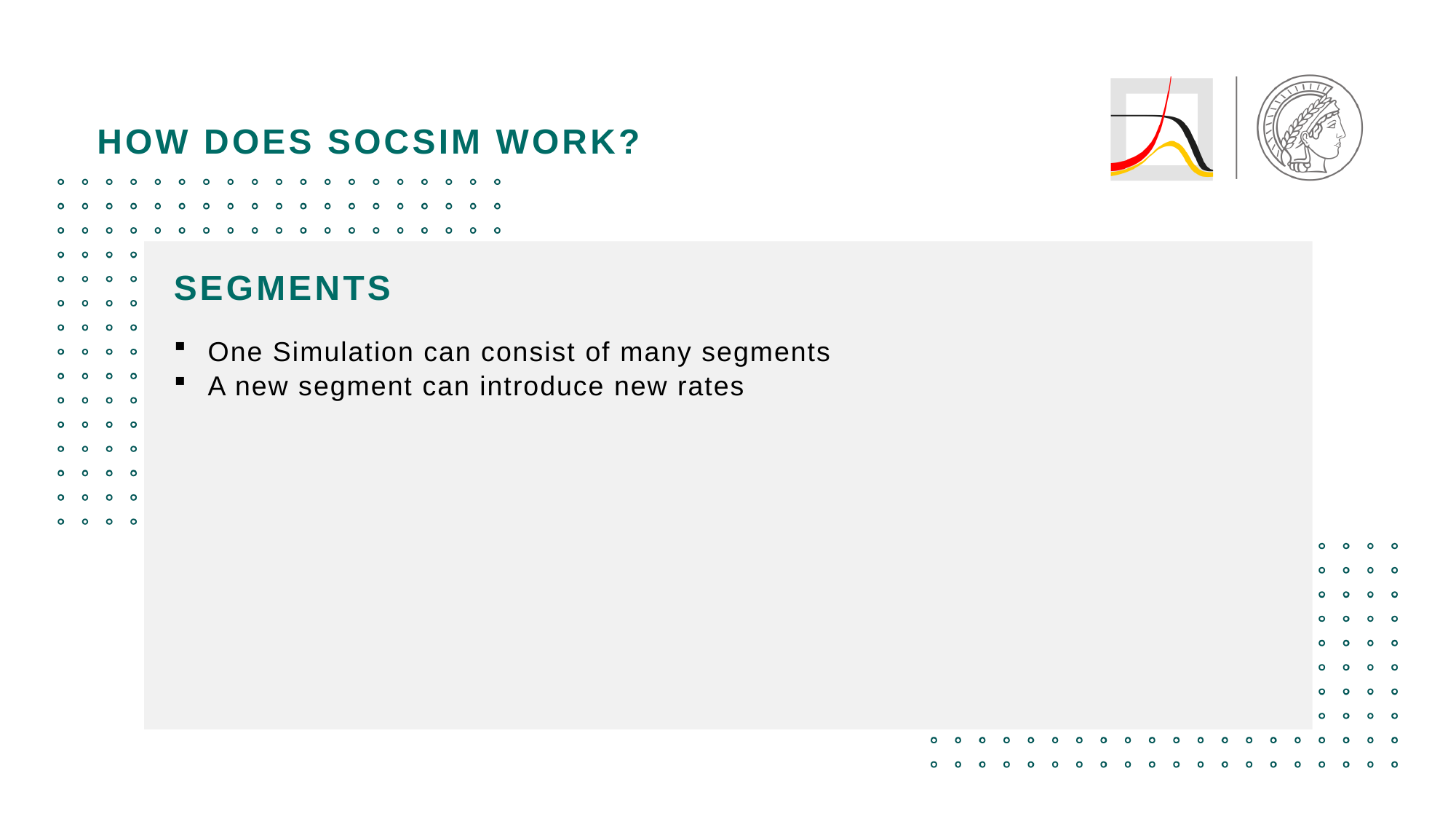

How does Socsim work?
# Segments
One Simulation can consist of many segments
A new segment can introduce new rates